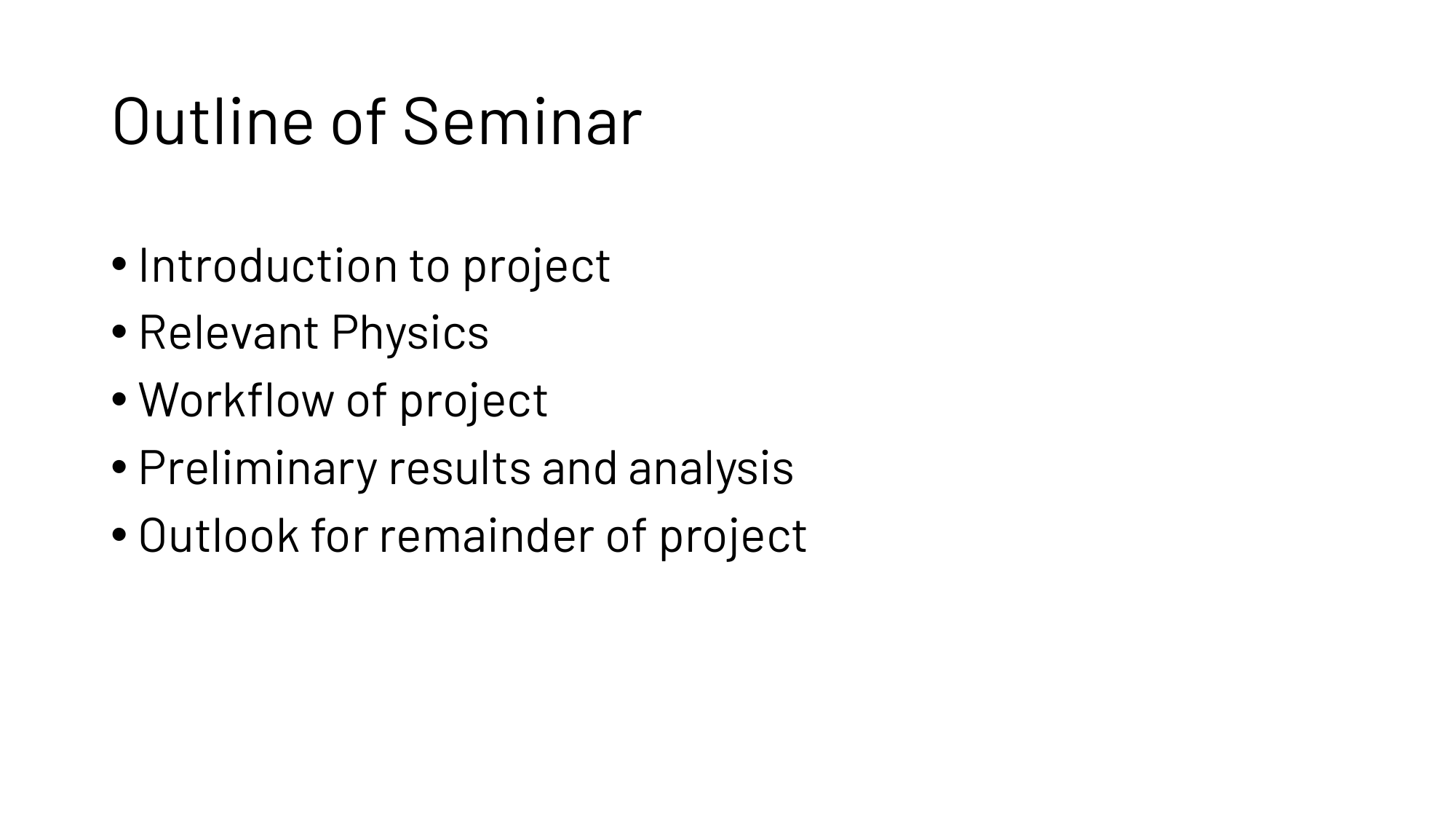

# Outline of Seminar
Introduction to project
Relevant Physics
Workflow of project
Preliminary results and analysis
Outlook for remainder of project